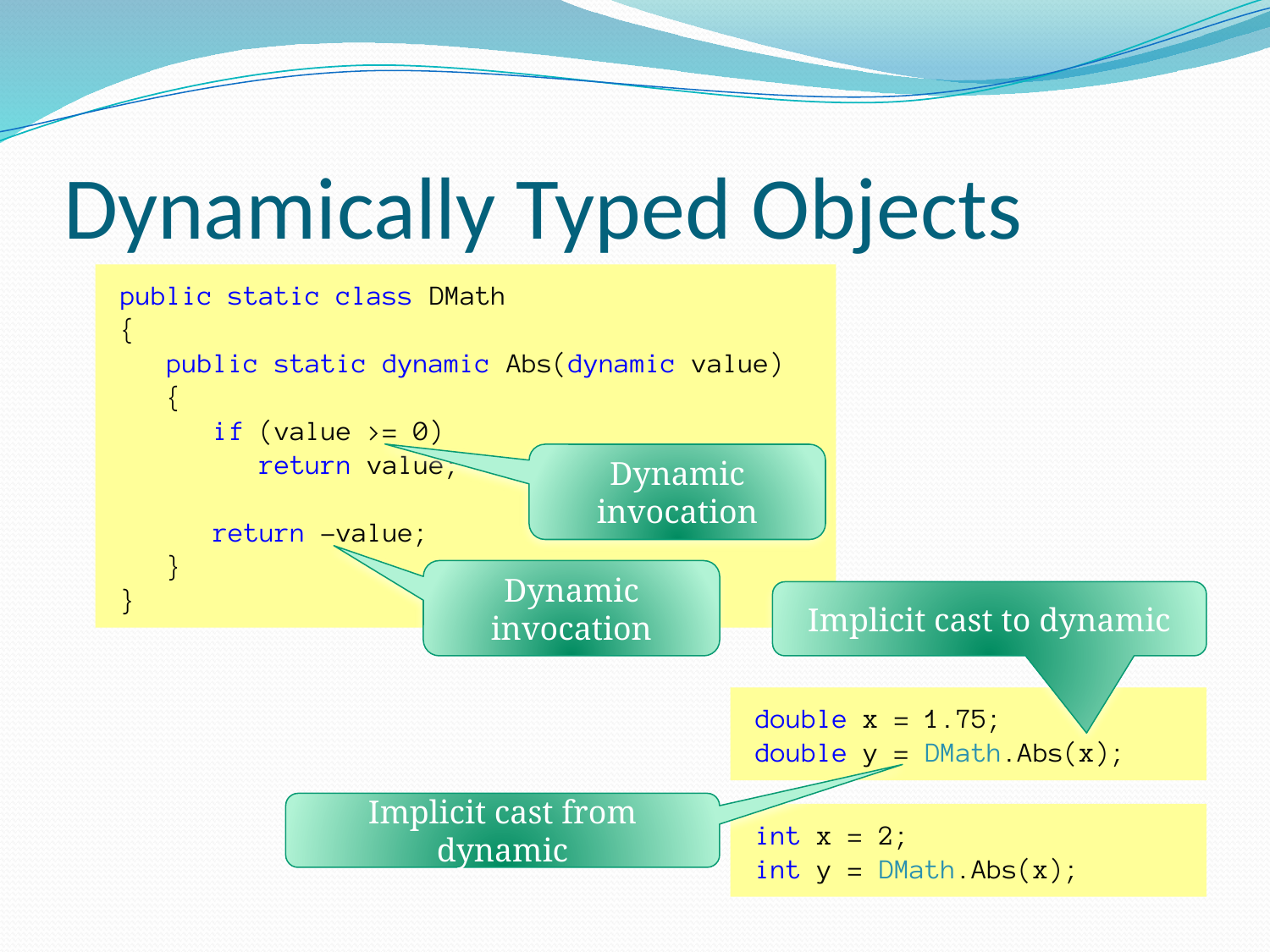

# Dynamically Typed Objects
public static class DMath
{
   public static dynamic Abs(dynamic value)
   {
      if (value >= 0)
         return value;
      return -value;
   }
}
Dynamic invocation
Dynamic invocation
Implicit cast to dynamic
double x = 1.75;
double y = DMath.Abs(x);
Implicit cast from dynamic
int x = 2;
int y = DMath.Abs(x);